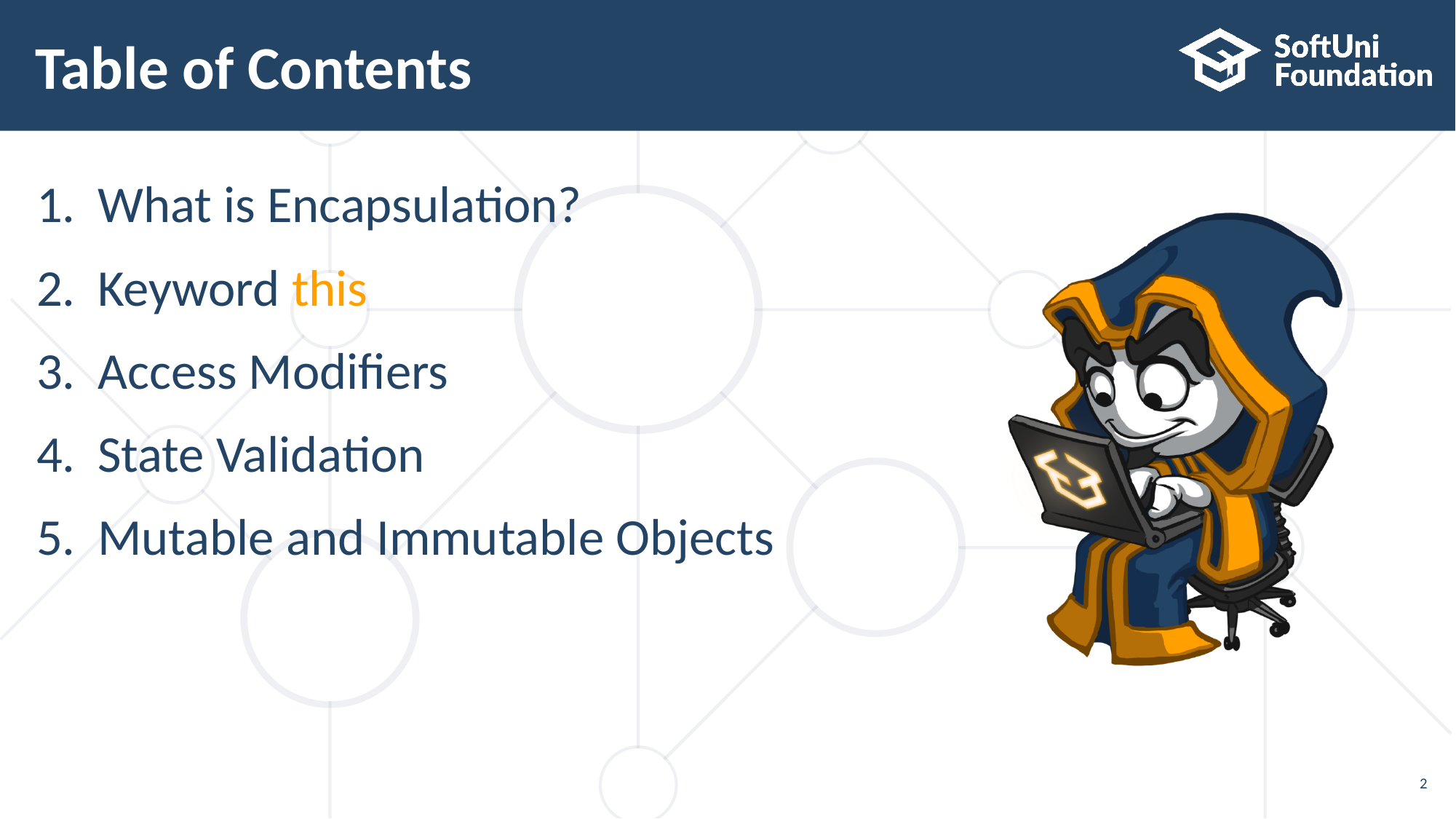

# Table of Contents
What is Encapsulation?
Keyword this
Access Modifiers
State Validation
Mutable and Immutable Objects

2